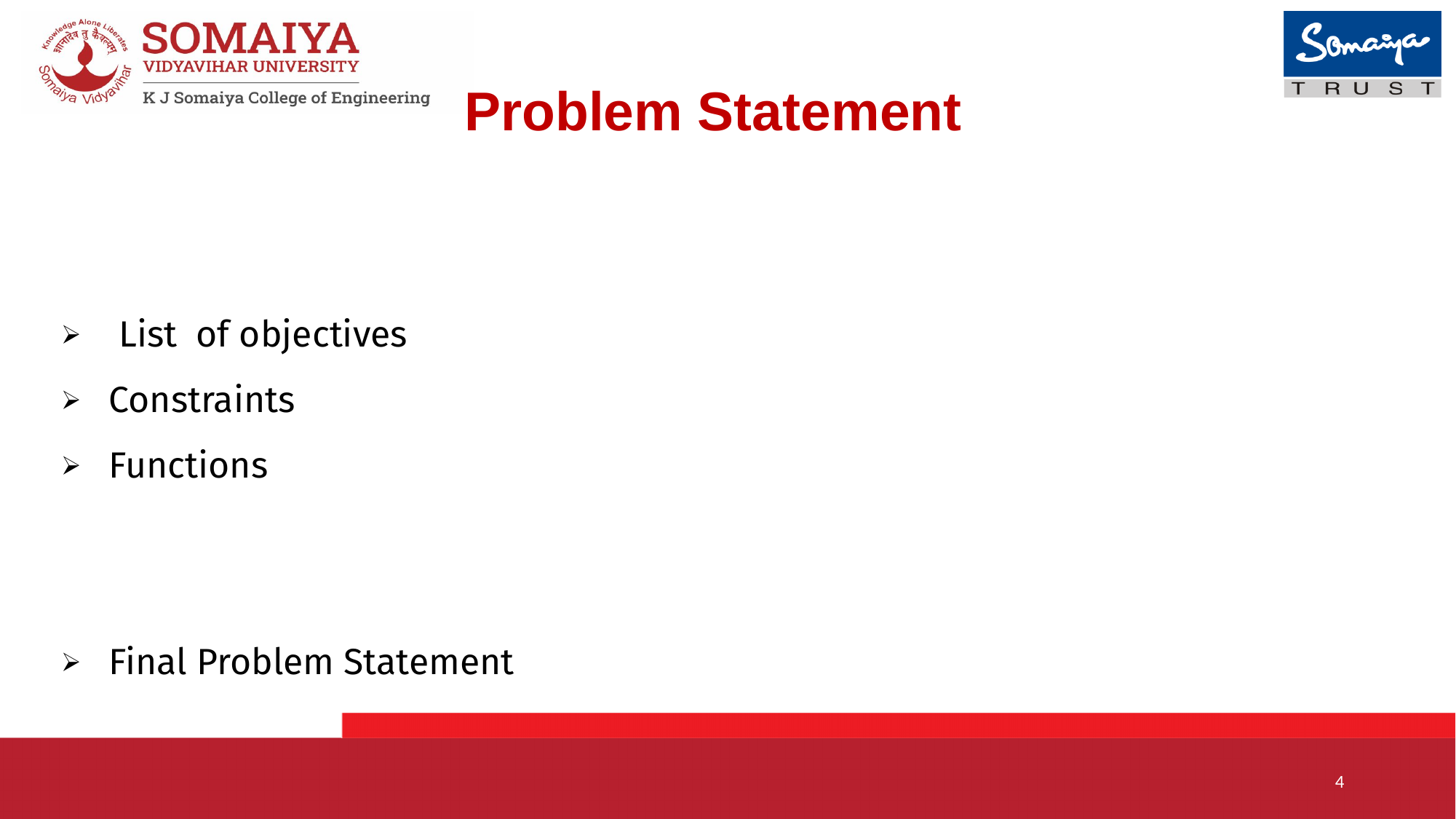

# Problem Statement
 List  of objectives
Constraints
Functions

Final Problem Statement

4